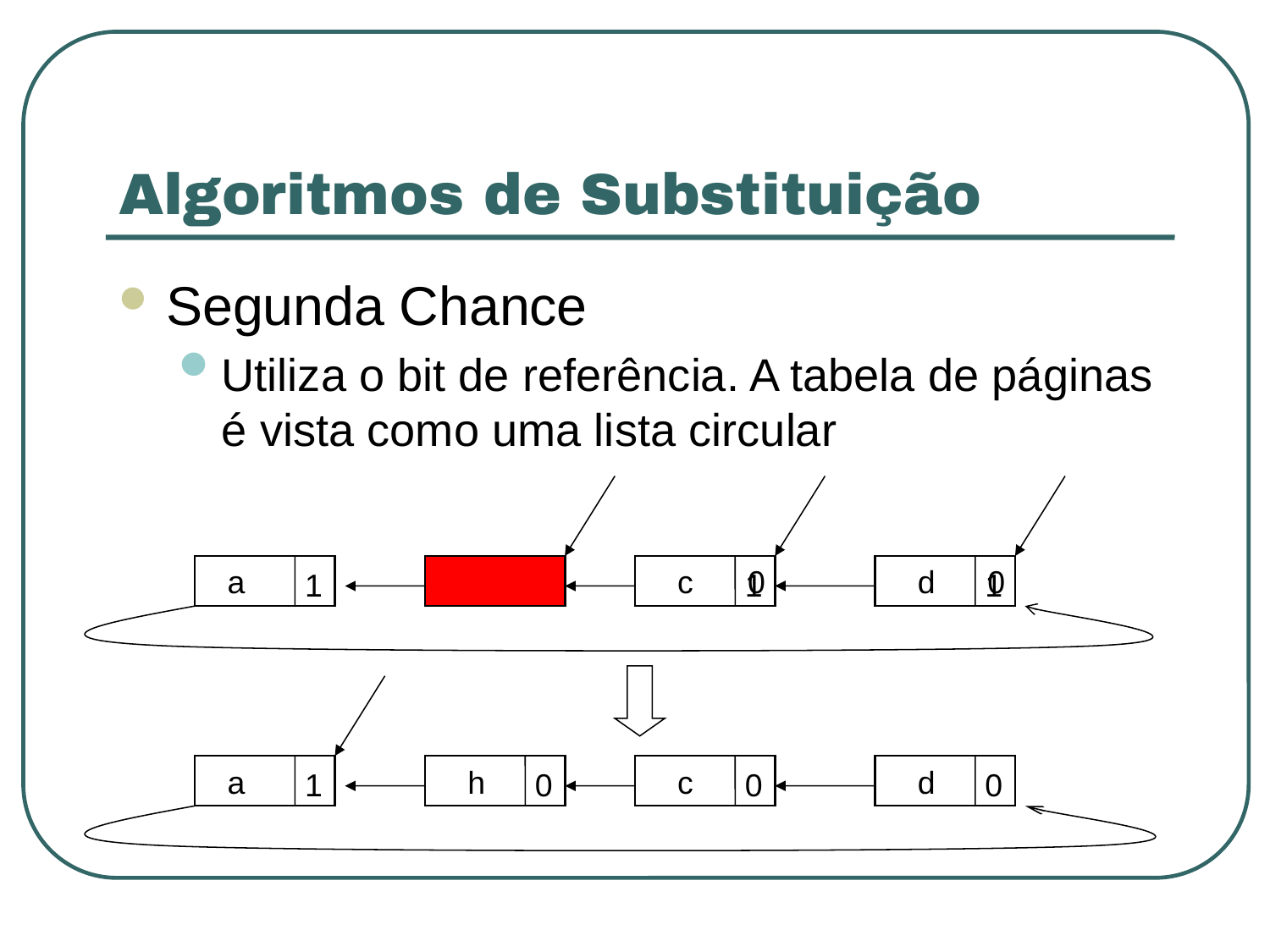

# Algoritmos de Substituição
Segunda Chance
Utiliza o bit de referência. A tabela de páginas é vista como uma lista circular

1

0

a

f
c
0
d
0
1
1

1
a

0
h

0
c

0
d